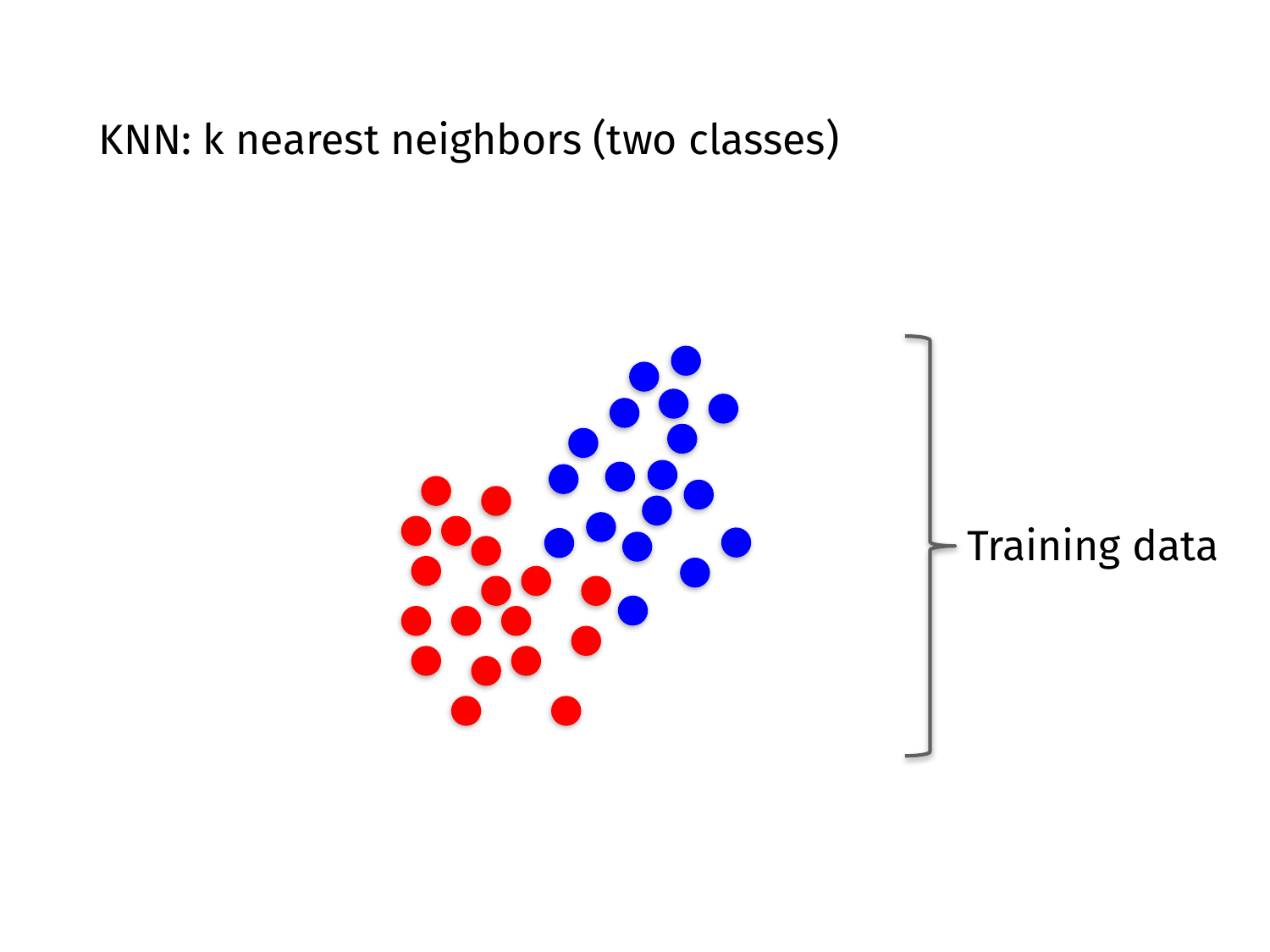

KNN: k nearest neighbors (two classes)

Training data